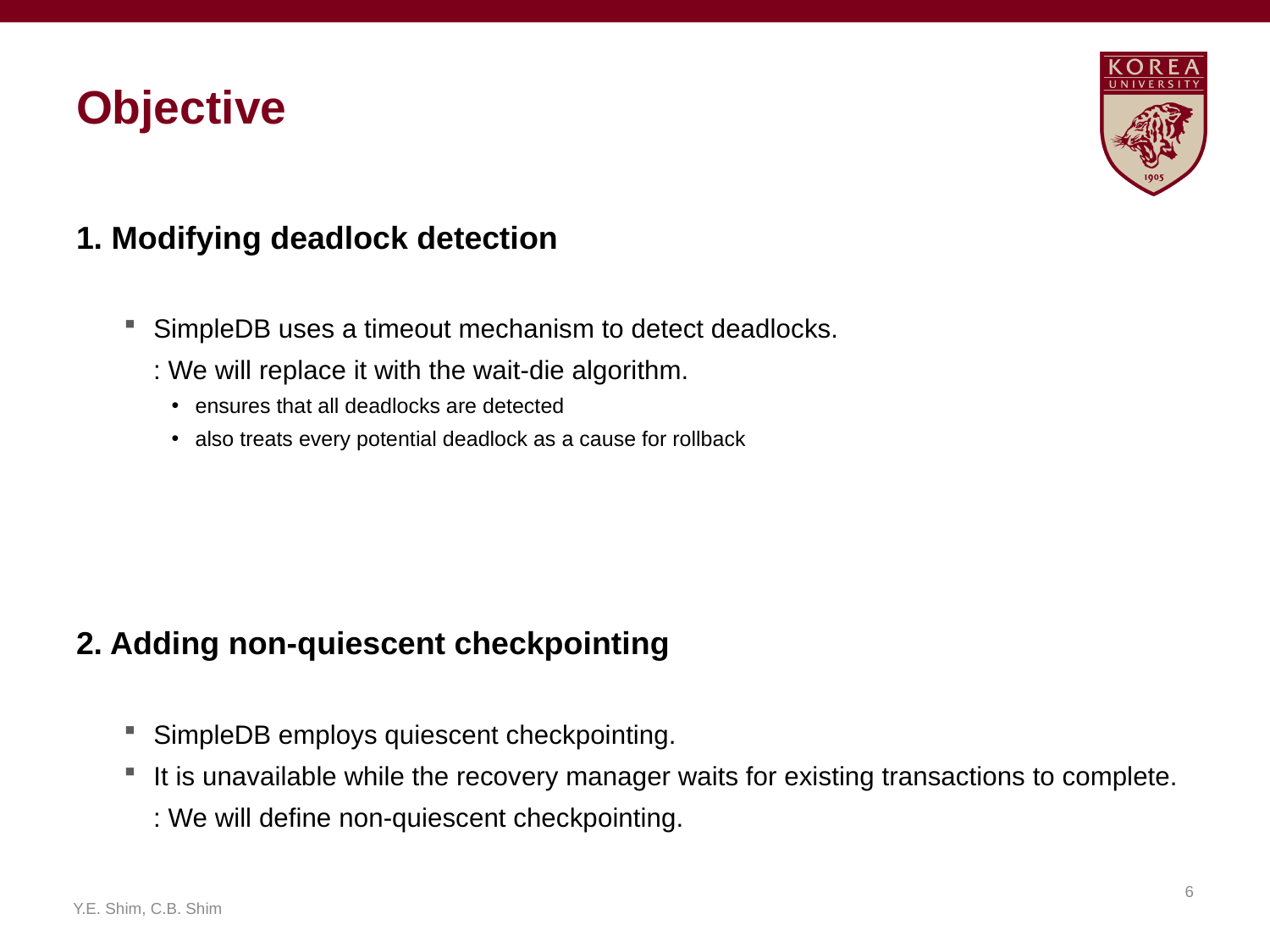

# Objective
1. Modifying deadlock detection

SimpleDB uses a timeout mechanism to detect deadlocks.
    : We will replace it with the wait-die algorithm.
ensures that all deadlocks are detected
also treats every potential deadlock as a cause for rollback

2. Adding non-quiescent checkpointing

SimpleDB employs quiescent checkpointing.
It is unavailable while the recovery manager waits for existing transactions to complete.
    : We will define non-quiescent checkpointing.

6